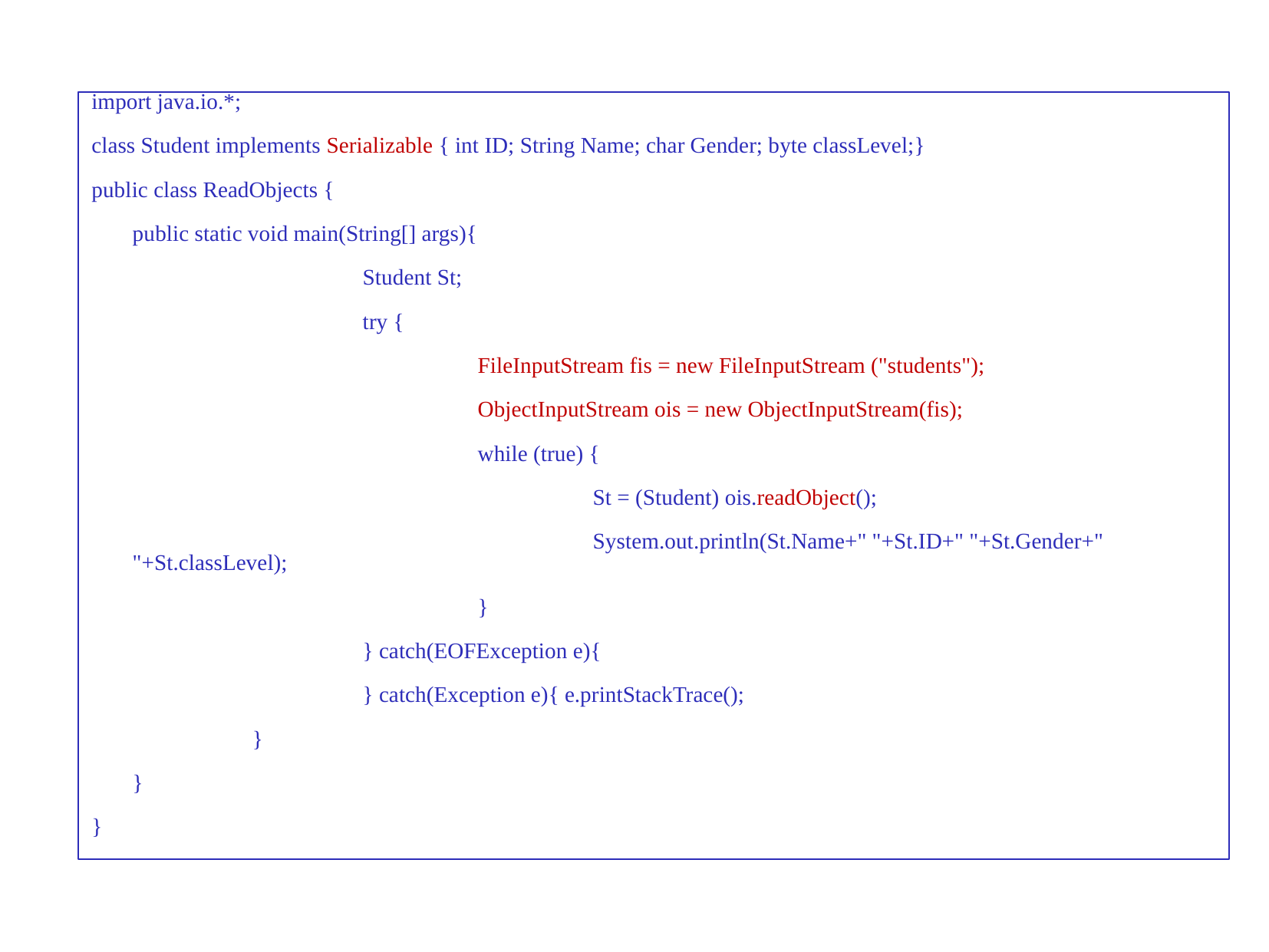

import java.io.*;
class Student implements Serializable { int ID; String Name; char Gender; byte classLevel;}
public class ReadObjects {
	public static void main(String[] args){
			Student St;
			try {
				FileInputStream fis = new FileInputStream ("students");
				ObjectInputStream ois = new ObjectInputStream(fis);
				while (true) {
					St = (Student) ois.readObject();
					System.out.println(St.Name+" "+St.ID+" "+St.Gender+" "+St.classLevel);
				}
			} catch(EOFException e){
			} catch(Exception e){ e.printStackTrace();
		}
	}
}